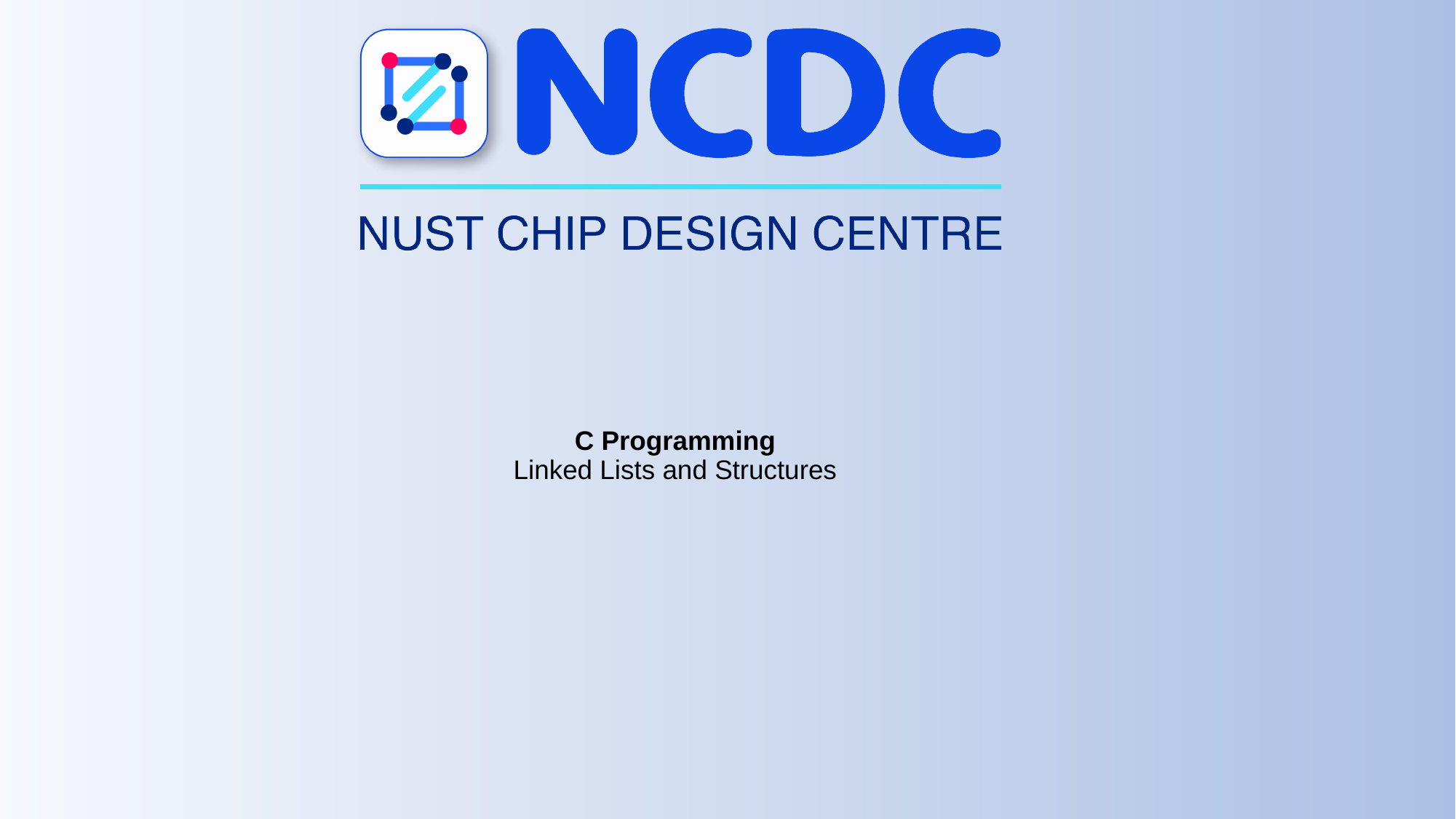

# C Programming Linked Lists and Structures